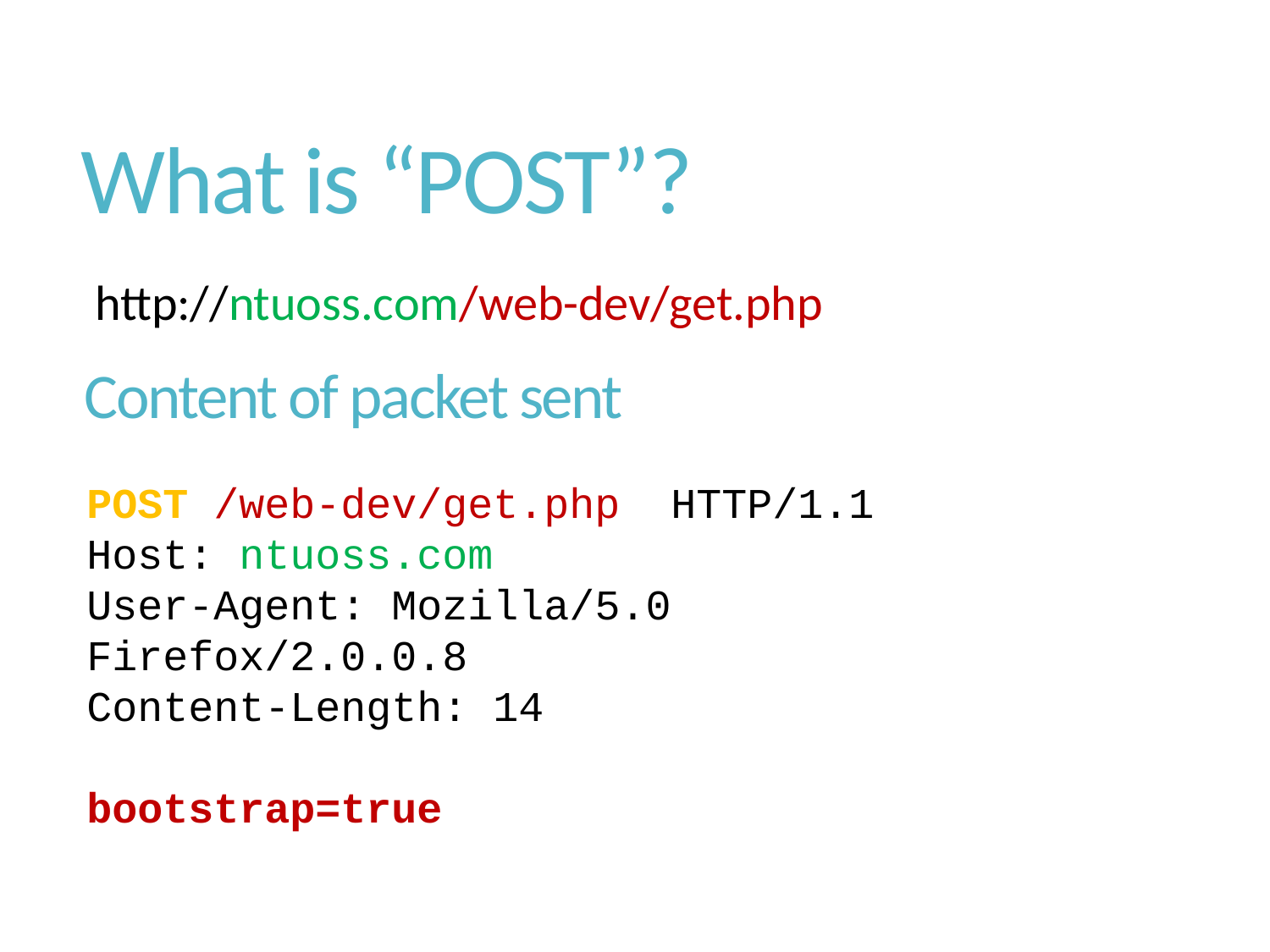

# What is “POST”?
http://ntuoss.com/web-dev/get.php
Content of packet sent
POST /web-dev/get.php  HTTP/1.1
Host: ntuoss.com
User-Agent: Mozilla/5.0
Firefox/2.0.0.8
Content-Length: 14

bootstrap=true